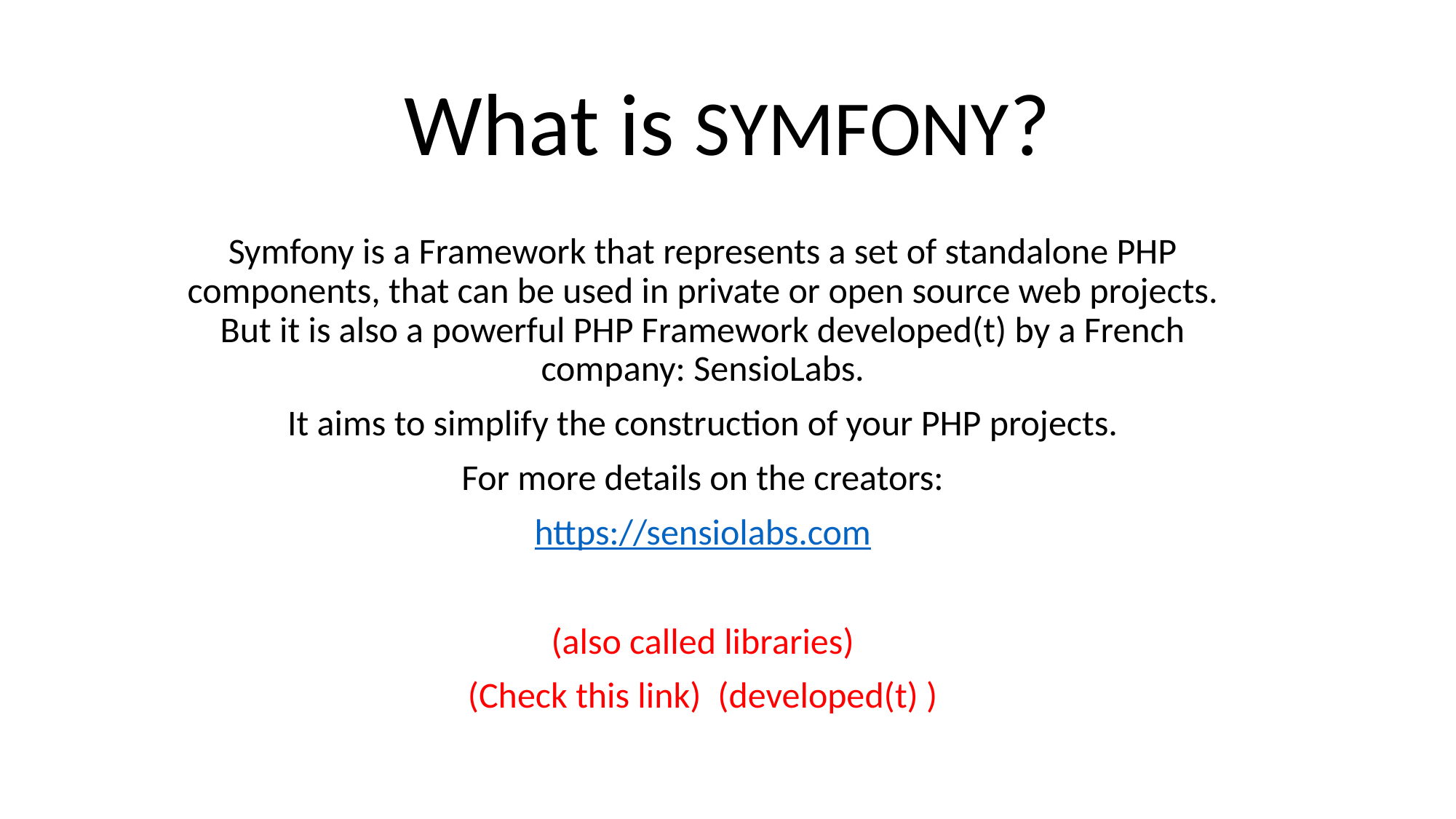

# What is SYMFONY?
Symfony is a Framework that represents a set of standalone PHP components, that can be used in private or open source web projects. But it is also a powerful PHP Framework developed(t) by a French company: SensioLabs.
It aims to simplify the construction of your PHP projects.
For more details on the creators:
https://sensiolabs.com

(also called libraries)
(Check this link)  (developed(t) )